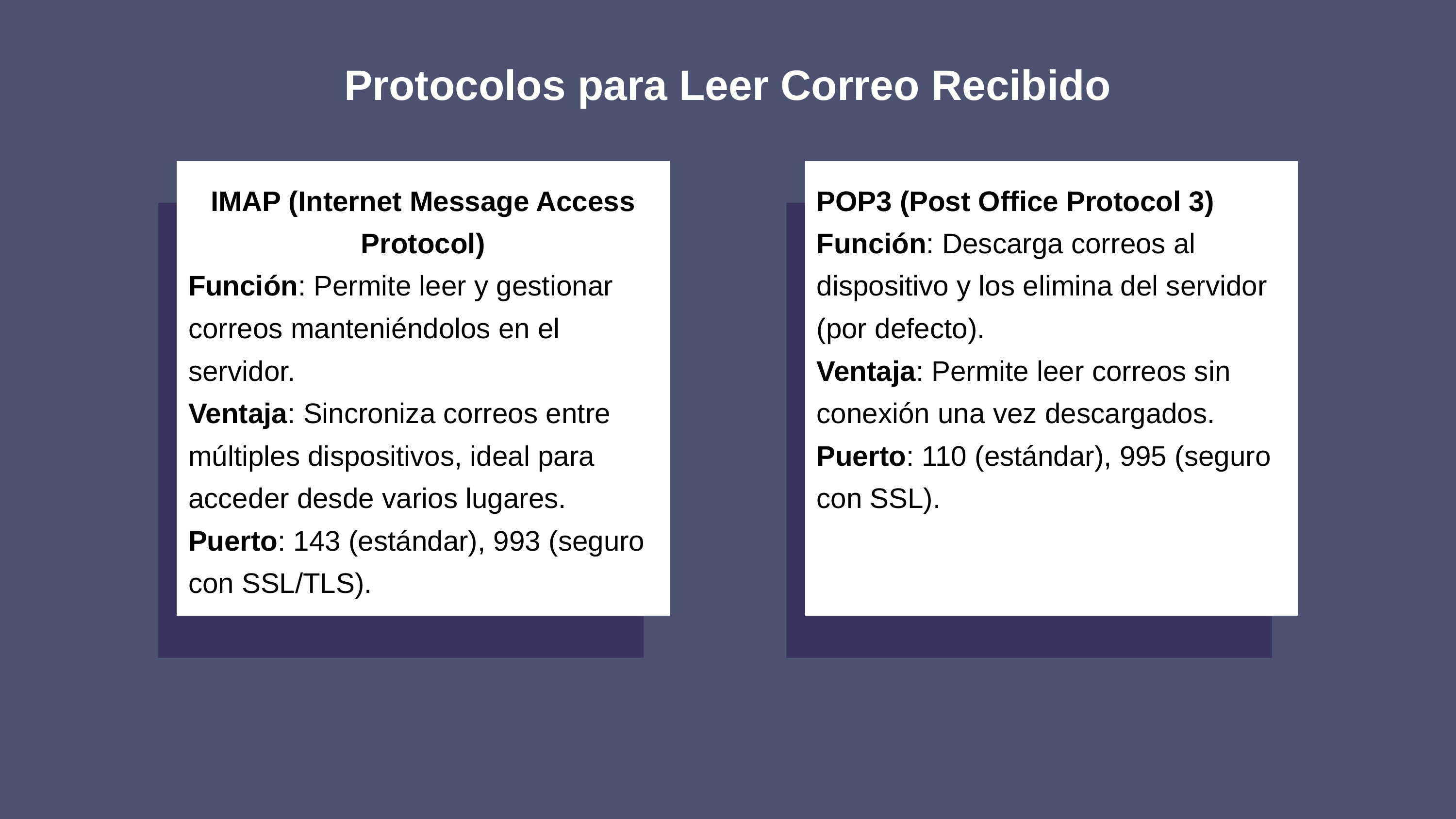

Protocolos para Leer Correo Recibido

IMAP (Internet Message Access Protocol)
Función: Permite leer y gestionar correos manteniéndolos en el servidor.
Ventaja: Sincroniza correos entre múltiples dispositivos, ideal para acceder desde varios lugares.
Puerto: 143 (estándar), 993 (seguro con SSL/TLS).
POP3 (Post Office Protocol 3)
Función: Descarga correos al dispositivo y los elimina del servidor (por defecto).
Ventaja: Permite leer correos sin conexión una vez descargados.
Puerto: 110 (estándar), 995 (seguro con SSL).